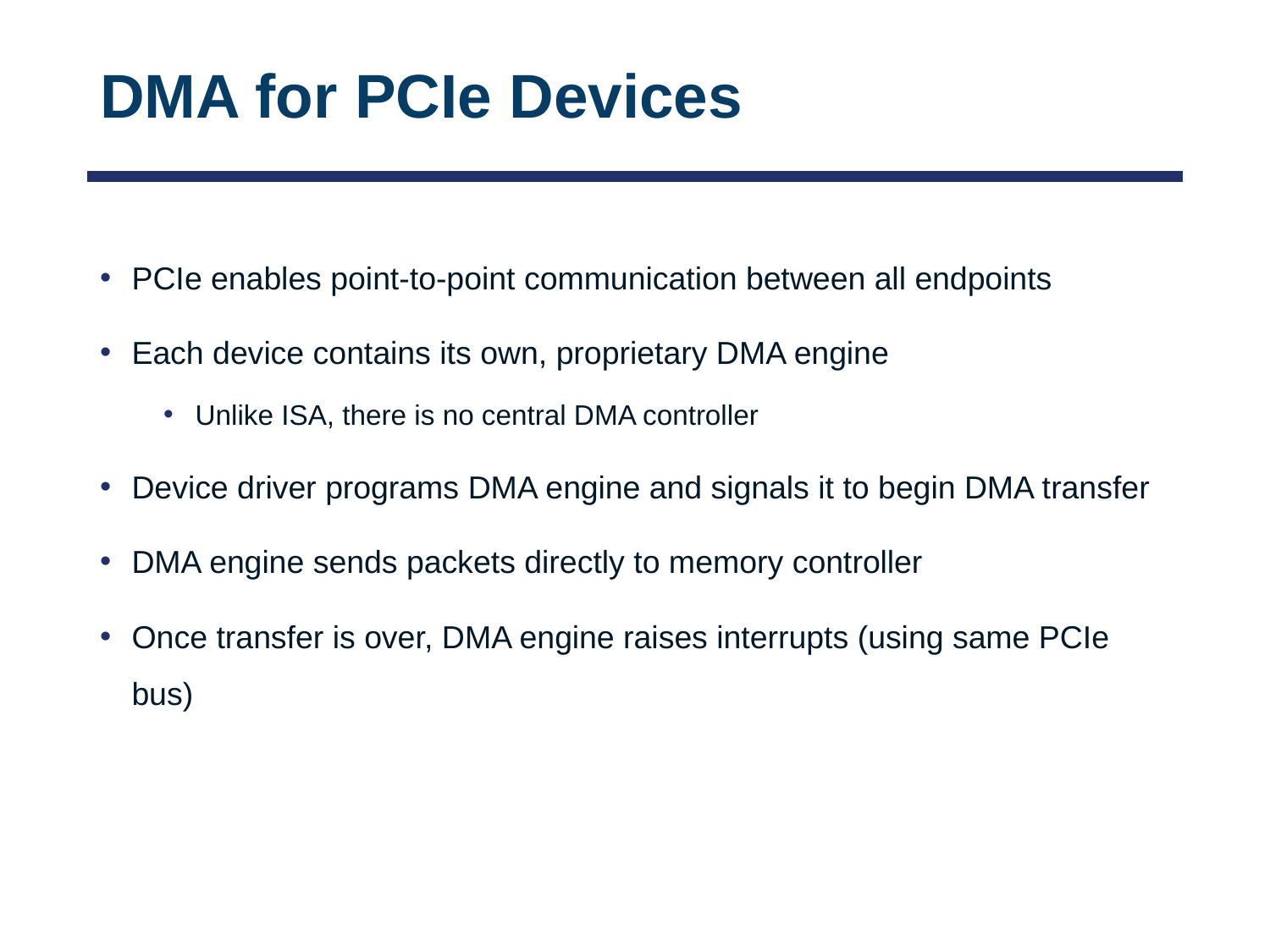

# DMA for PCIe Devices
PCIe enables point-to-point communication between all endpoints
Each device contains its own, proprietary DMA engine
Unlike ISA, there is no central DMA controller
Device driver programs DMA engine and signals it to begin DMA transfer
DMA engine sends packets directly to memory controller
Once transfer is over, DMA engine raises interrupts (using same PCIe bus)